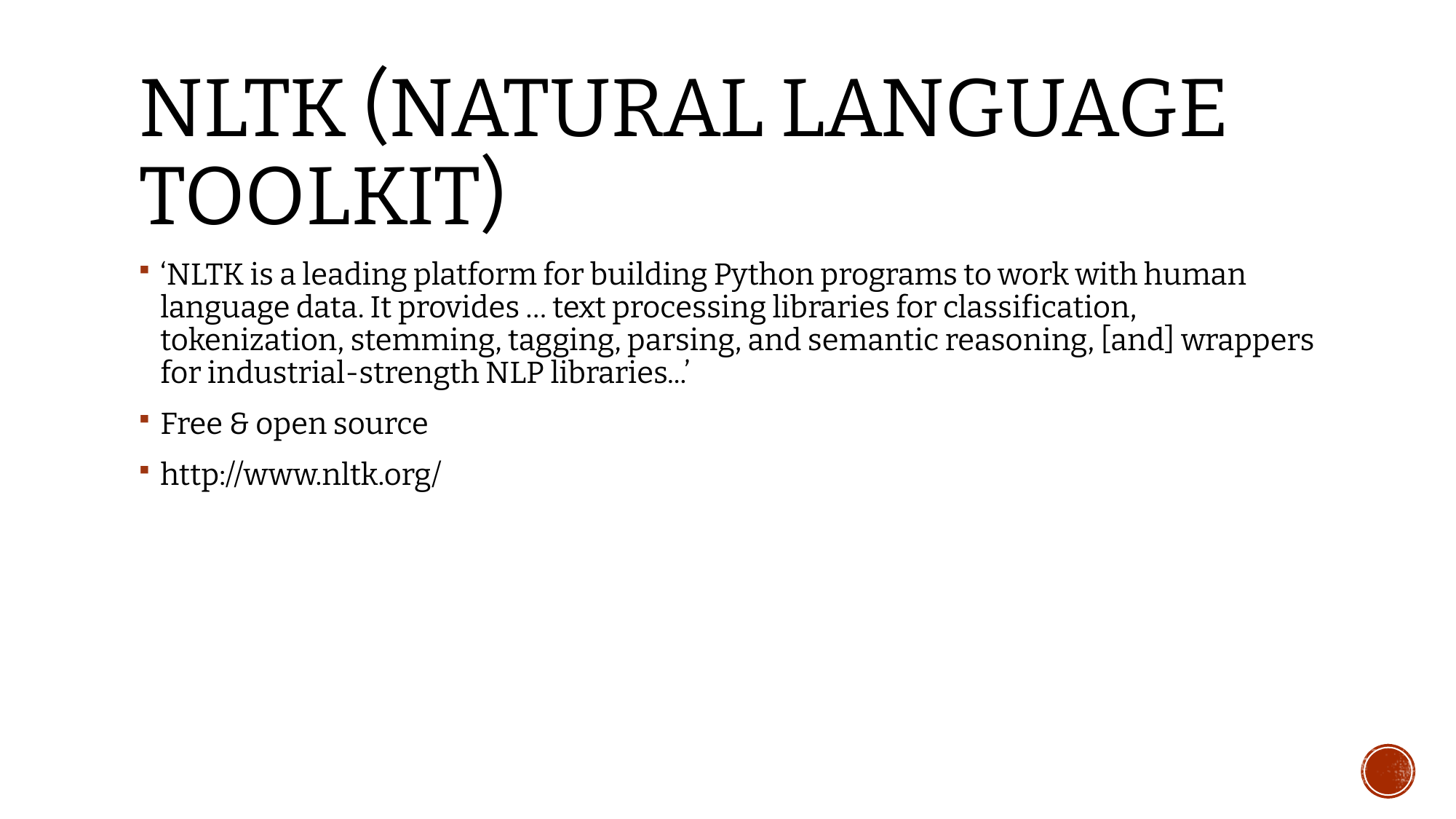

# NLTK (Natural Language Toolkit)
‘NLTK is a leading platform for building Python programs to work with human language data. It provides … text processing libraries for classification, tokenization, stemming, tagging, parsing, and semantic reasoning, [and] wrappers for industrial-strength NLP libraries...’
Free & open source
http://www.nltk.org/